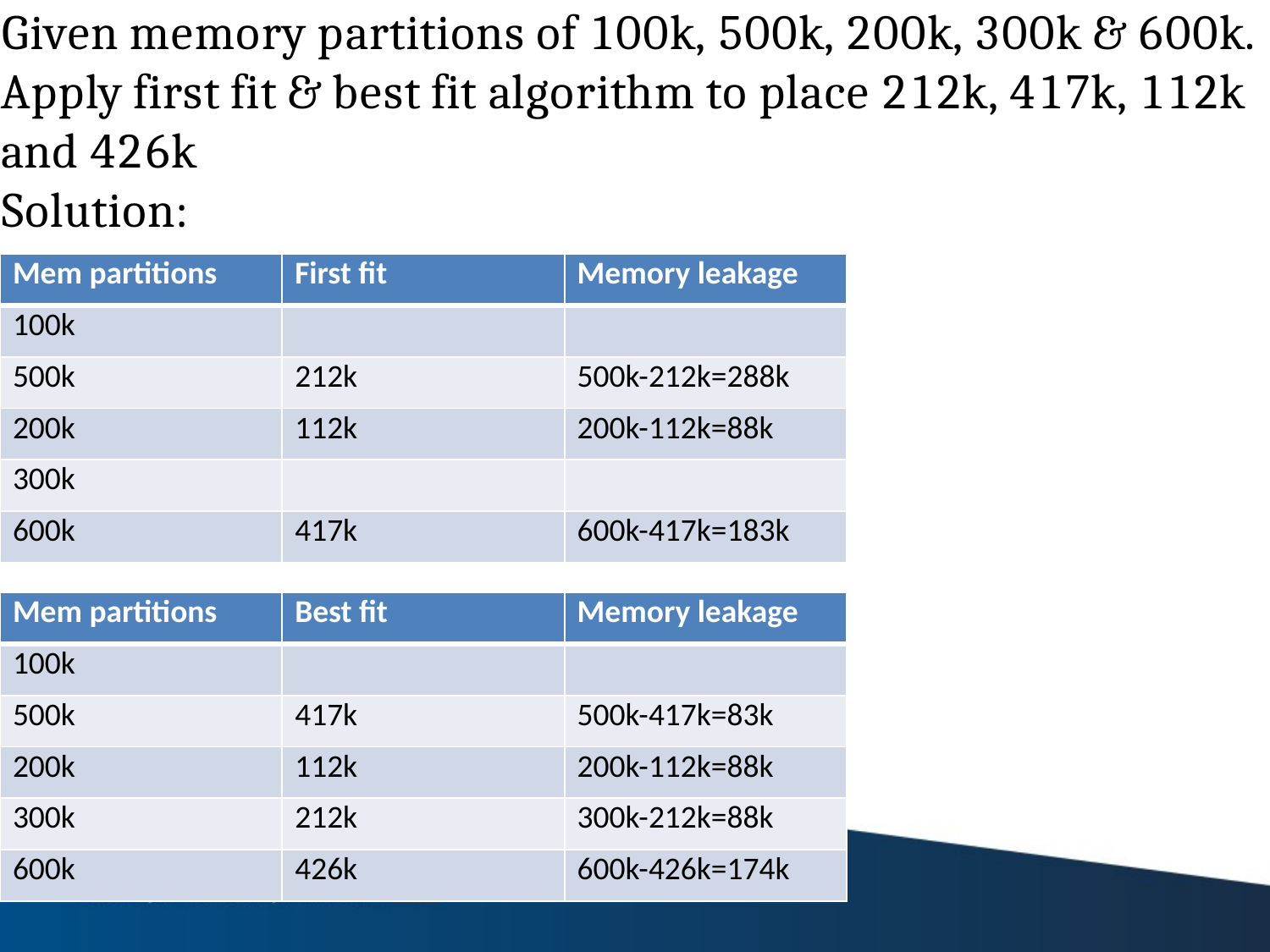

Given memory partitions of 100k, 500k, 200k, 300k & 600k. Apply first fit & best fit algorithm to place 212k, 417k, 112k and 426k
Solution:

| Mem partitions | First fit | Memory leakage |
| --- | --- | --- |
| 100k |  |  |
| 500k | 212k | 500k-212k=288k |
| 200k | 112k | 200k-112k=88k |
| 300k |  |  |
| 600k | 417k | 600k-417k=183k |
| Mem partitions | Best fit | Memory leakage |
| --- | --- | --- |
| 100k |  |  |
| 500k | 417k | 500k-417k=83k |
| 200k | 112k | 200k-112k=88k |
| 300k | 212k | 300k-212k=88k |
| 600k | 426k | 600k-426k=174k |